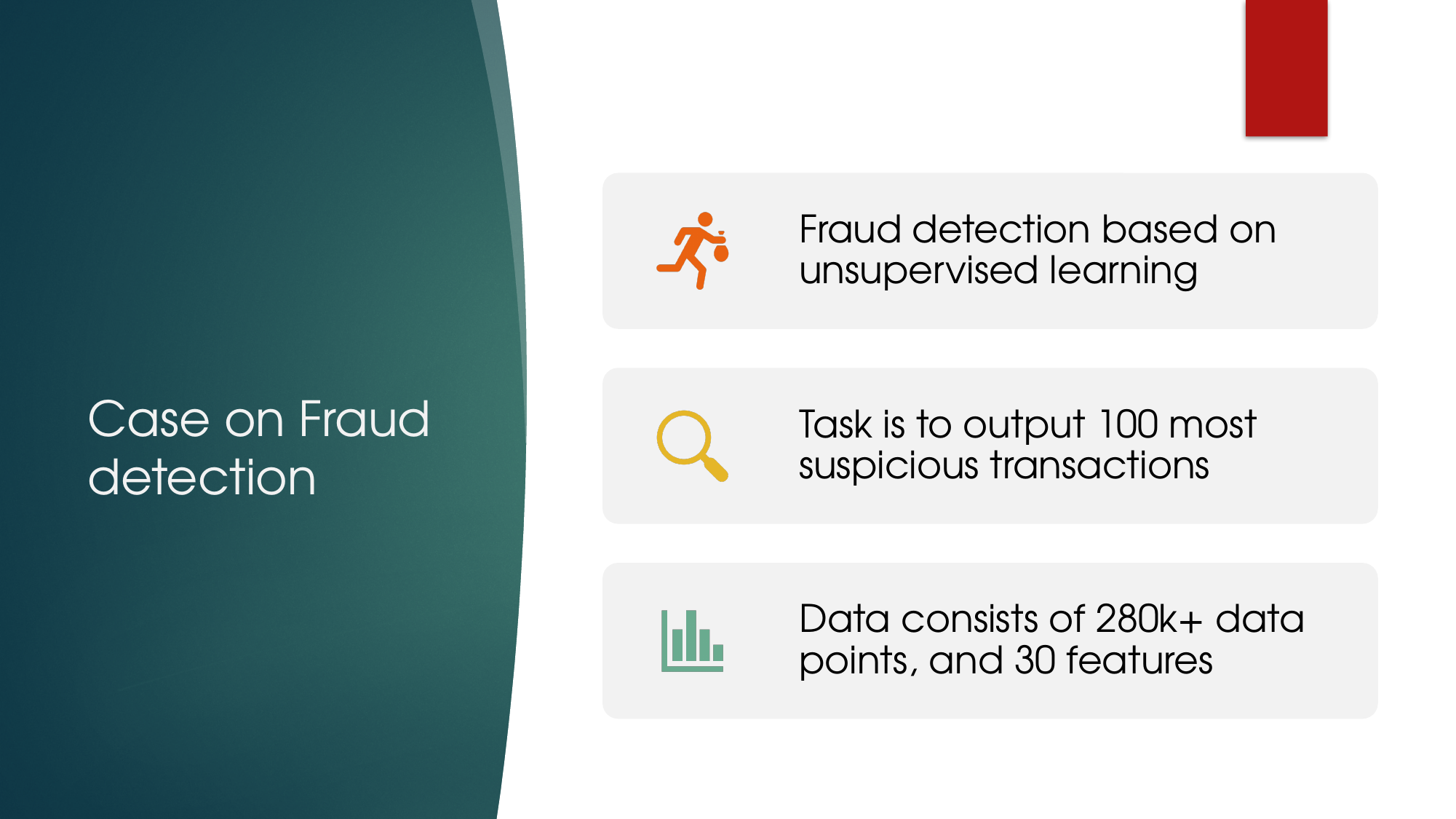

# Case on Fraud detection
Fraud detection based on unsupervised learning
Task is to output 100 most suspicious transactions
Data consists of 280k+ data points, and 30 features